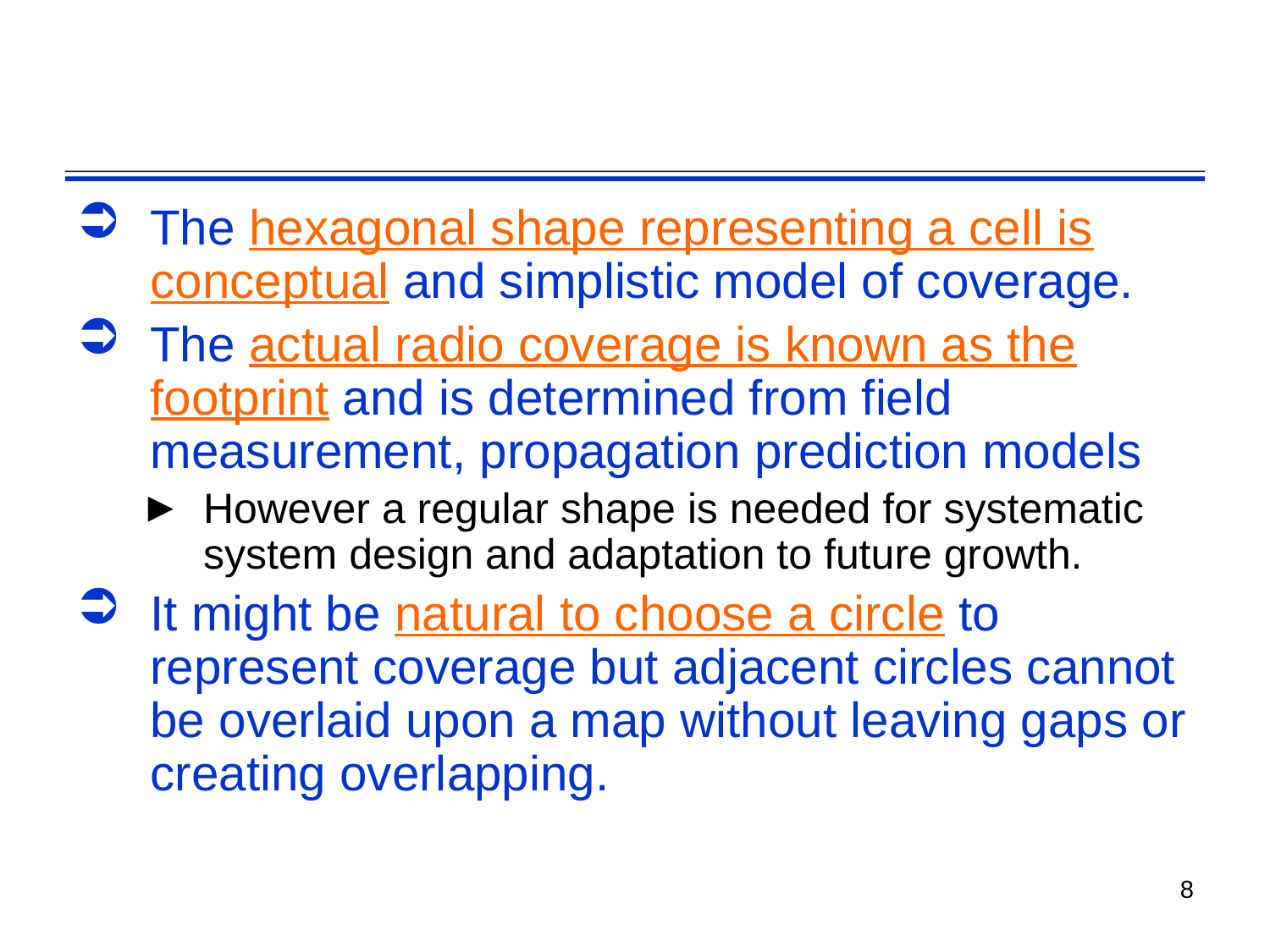

#
The hexagonal shape representing a cell is conceptual and simplistic model of coverage.
The actual radio coverage is known as the footprint and is determined from field measurement, propagation prediction models
However a regular shape is needed for systematic system design and adaptation to future growth.
It might be natural to choose a circle to represent coverage but adjacent circles cannot be overlaid upon a map without leaving gaps or creating overlapping.
8